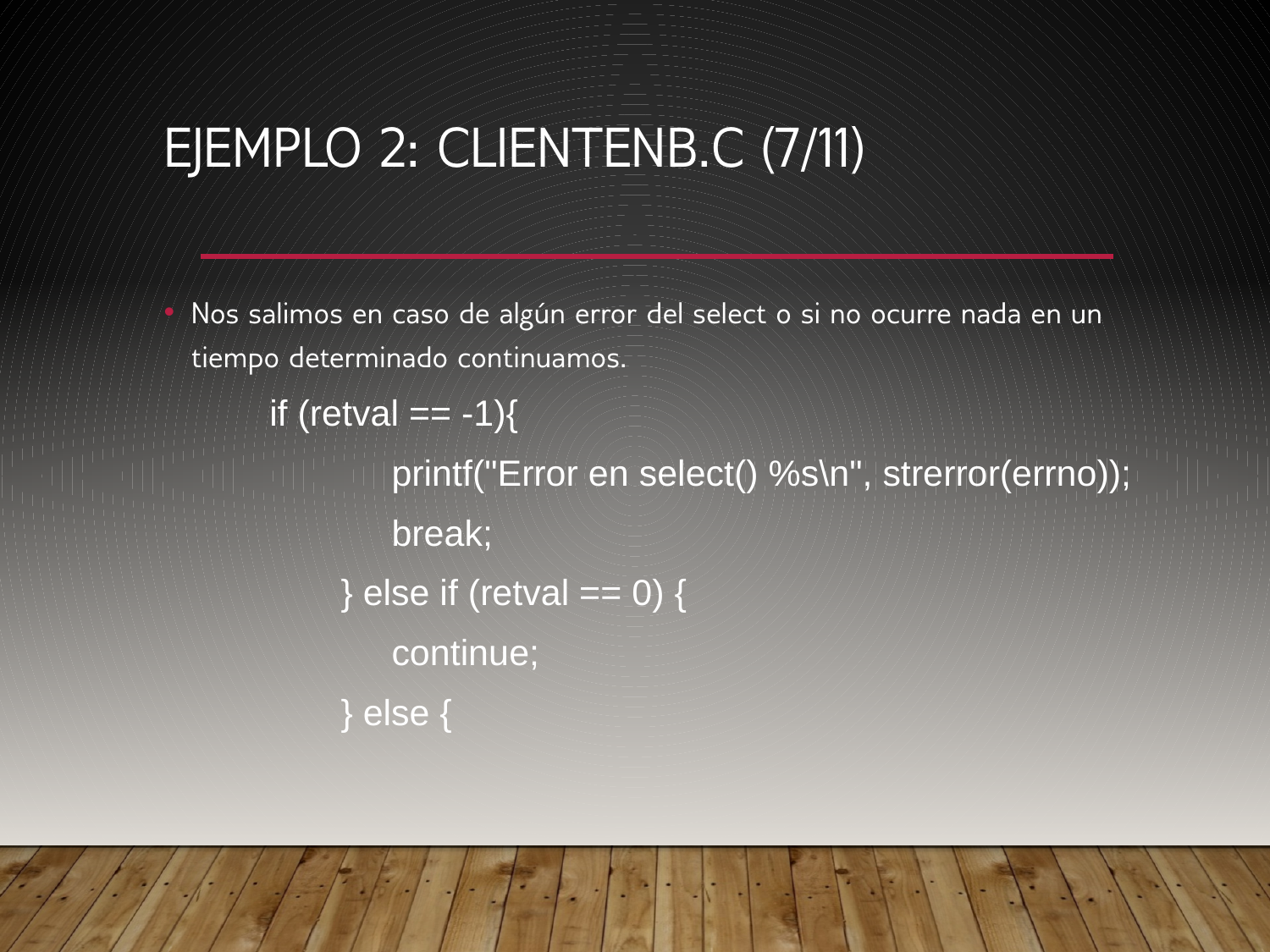

# Ejemplo 2: clienteNB.c (7/11)
Nos salimos en caso de algún error del select o si no ocurre nada en un tiempo determinado continuamos.
 if (retval == -1){
             printf("Error en select() %s\n", strerror(errno));
             break;
        } else if (retval == 0) {
             continue;
        } else {